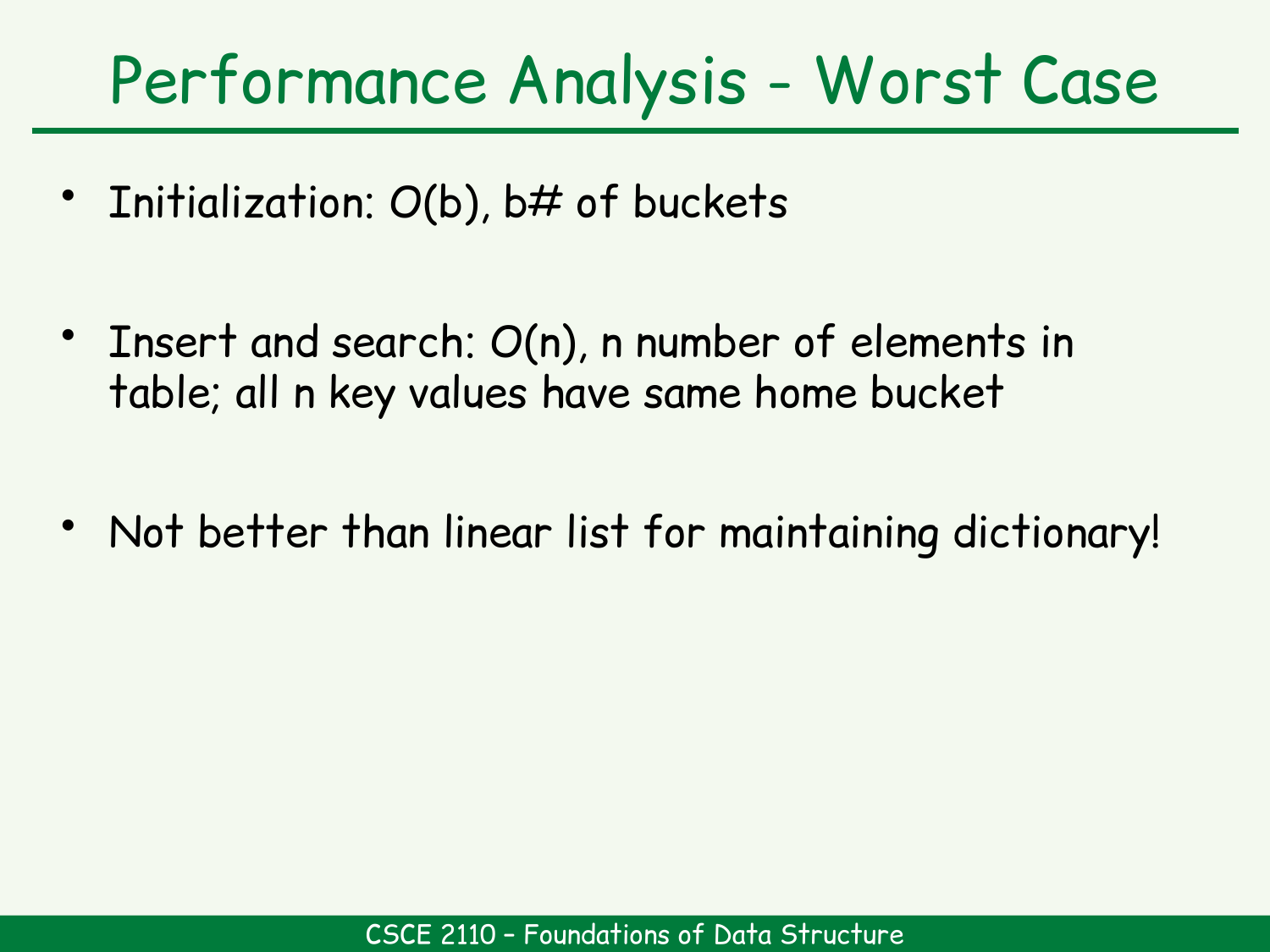

Performance Analysis - Worst Case
Initialization: O(b), b# of buckets

Insert and search: O(n), n number of elements in table; all n key values have same home bucket

Not better than linear list for maintaining dictionary!